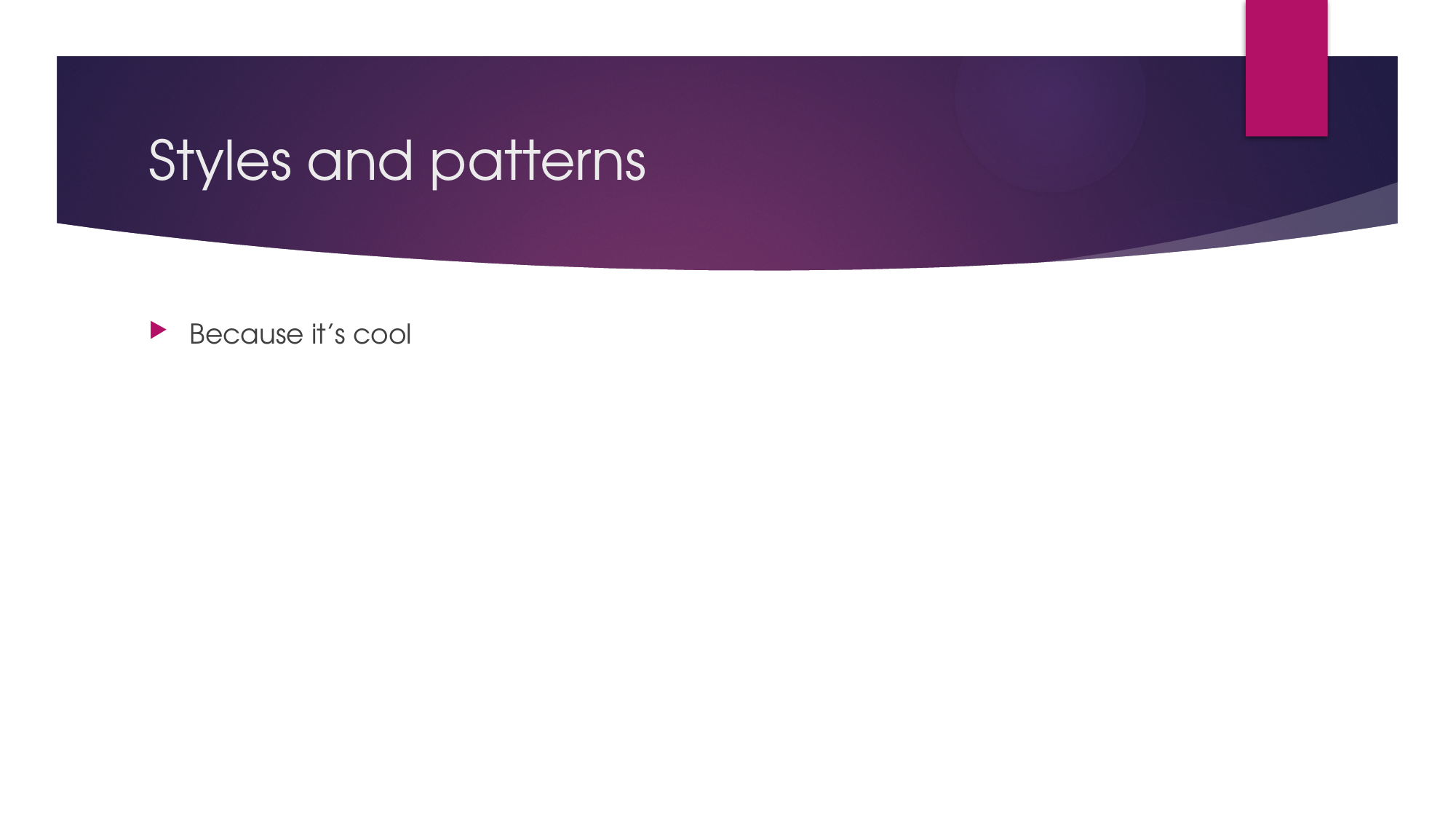

# Styles and patterns
Because it’s cool